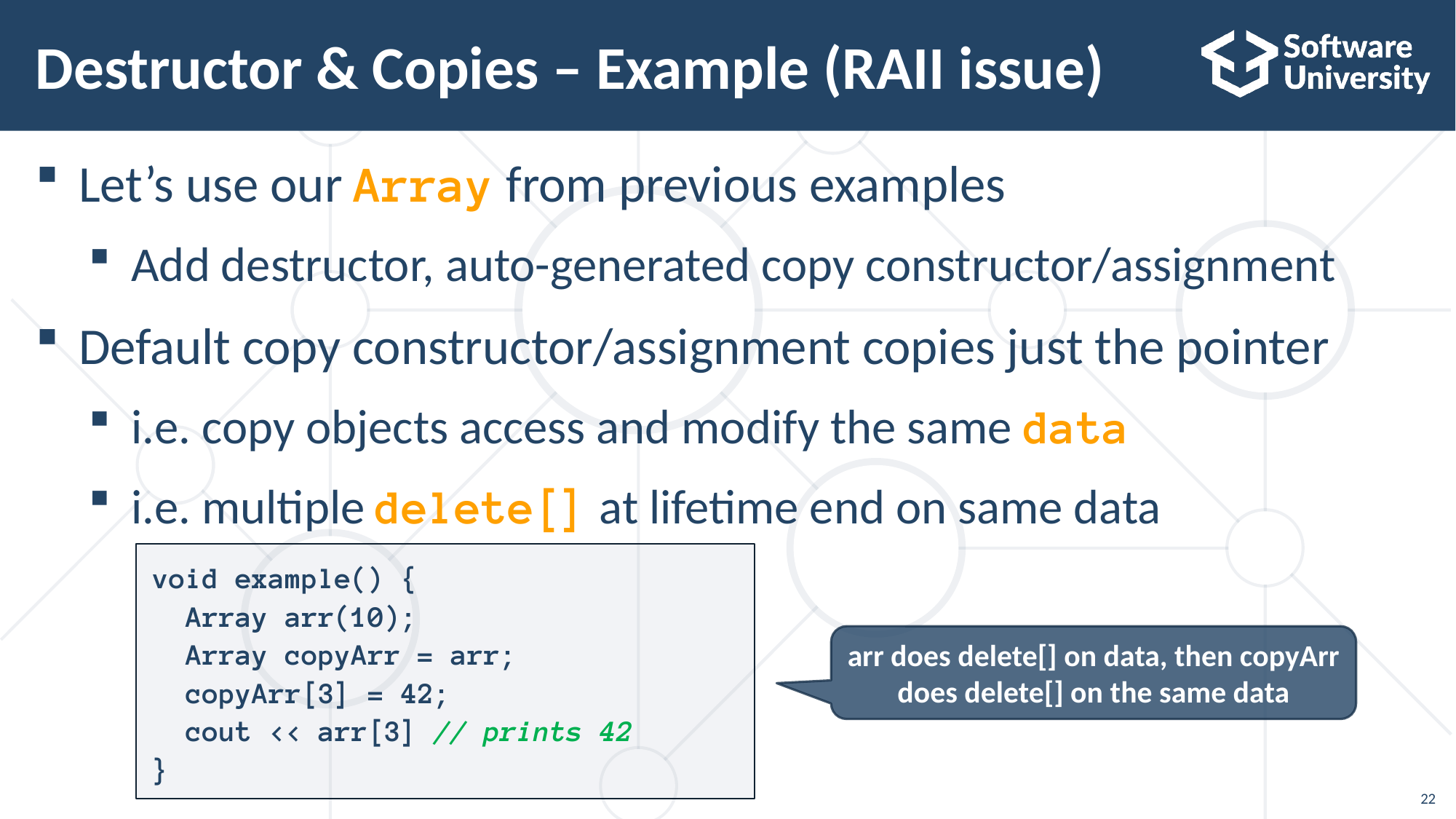

# Destructor & Copies – Example (RAII issue)
Let’s use our Array from previous examples
Add destructor, auto-generated copy constructor/assignment
Default copy constructor/assignment copies just the pointer
i.e. copy objects access and modify the same data
i.e. multiple delete[] at lifetime end on same data
void example() {
  Array arr(10);
  Array copyArr = arr;
  copyArr[3] = 42;
  cout << arr[3] // prints 42
}
arr does delete[] on data, then copyArr does delete[] on the same data
22